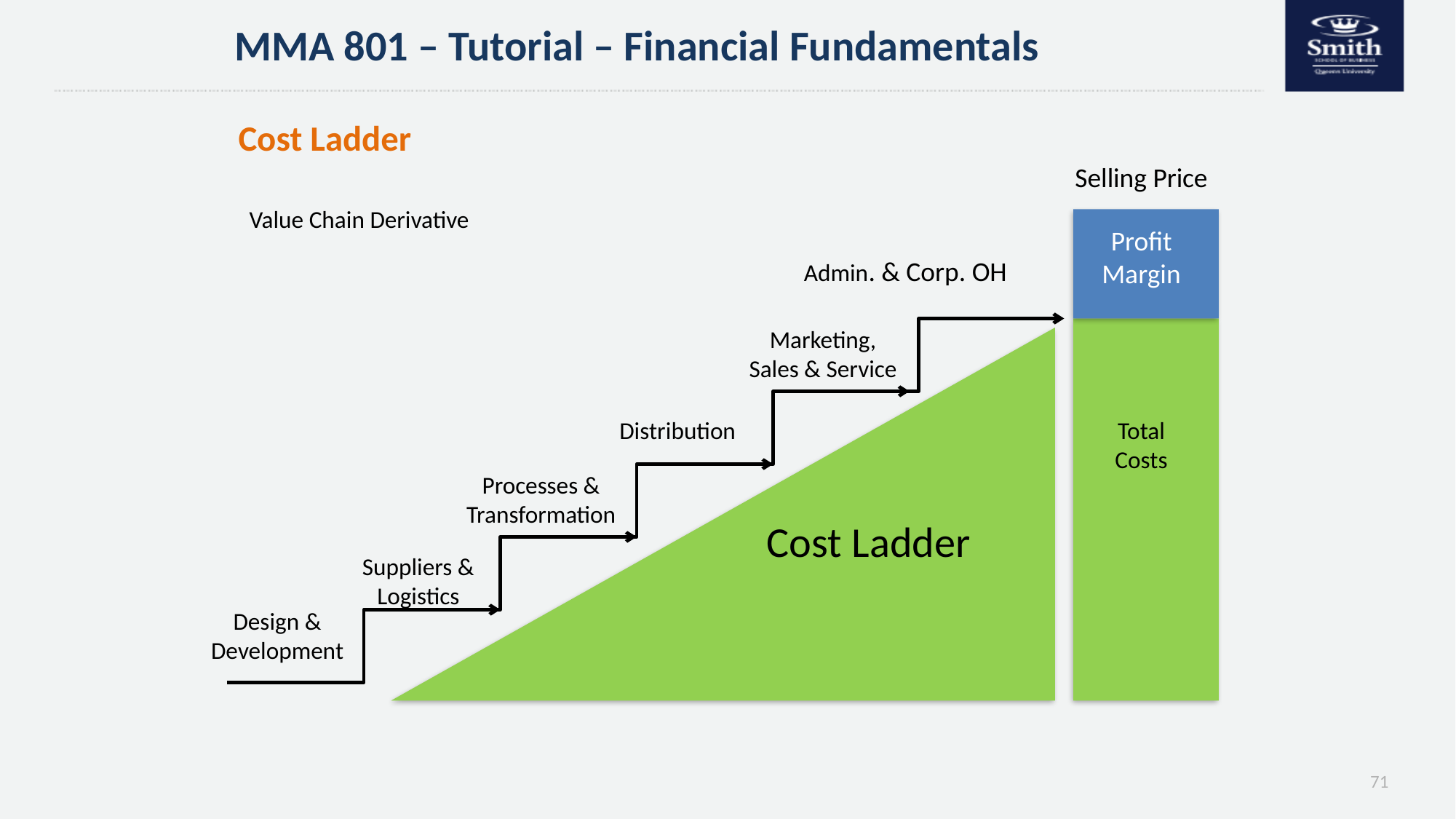

MMA 801 – Tutorial – Financial Fundamentals
# Cost Ladder
Selling Price
Value Chain Derivative

Profit Margin
Admin. & Corp. OH

Marketing, Sales & Service

Distribution
Total Costs
Processes & Transformation
Cost Ladder

Suppliers & Logistics
Design & Development
71